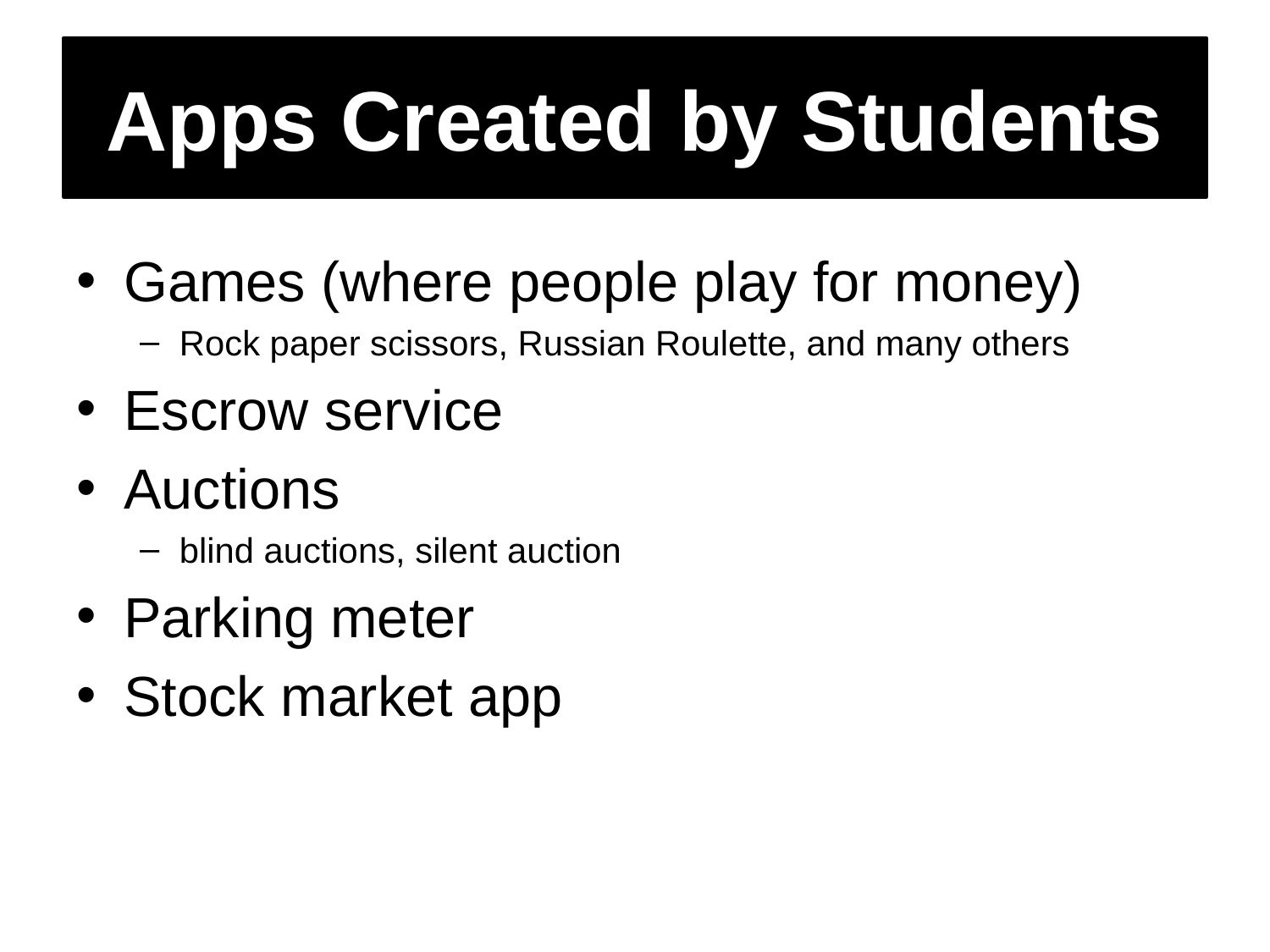

# Apps Created by Students
Games (where people play for money)
Rock paper scissors, Russian Roulette, and many others
Escrow service
Auctions
blind auctions, silent auction
Parking meter
Stock market app